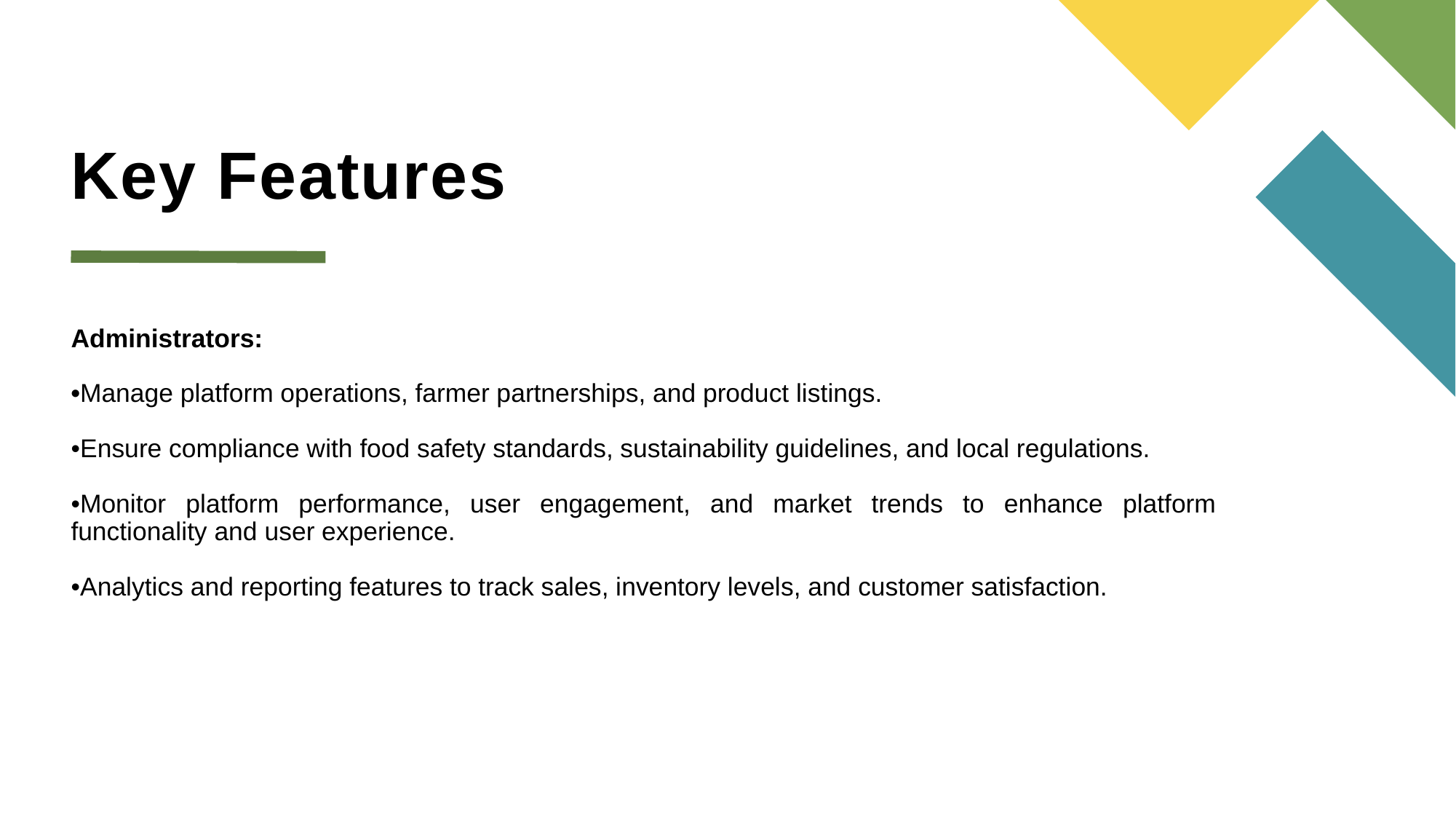

# Key Features
Administrators:
•Manage platform operations, farmer partnerships, and product listings.
•Ensure compliance with food safety standards, sustainability guidelines, and local regulations.
•Monitor platform performance, user engagement, and market trends to enhance platform functionality and user experience.
•Analytics and reporting features to track sales, inventory levels, and customer satisfaction.